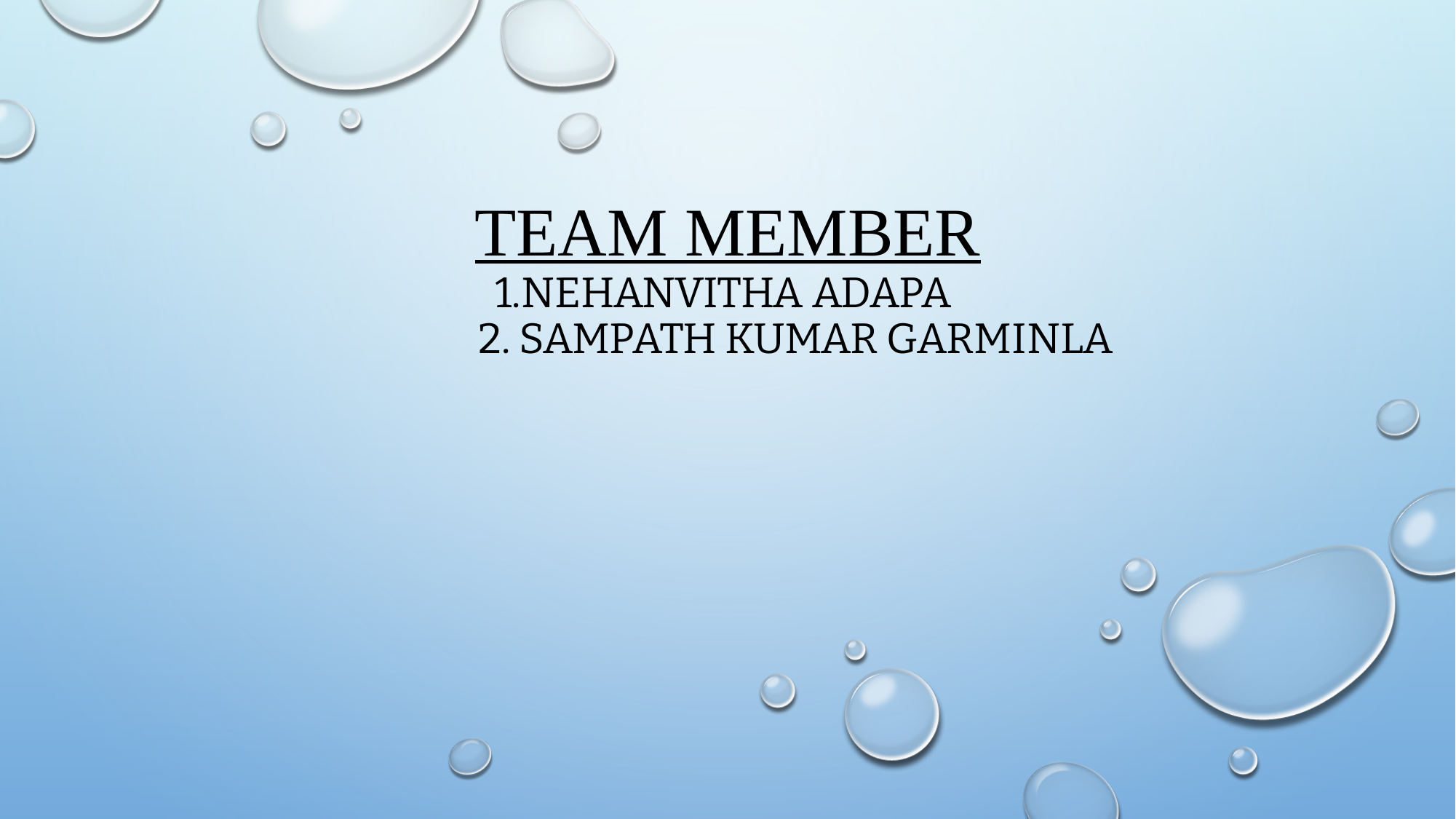

# Team member 1.NEHANVITHA ADAPA 2. Sampath kUMar garminla